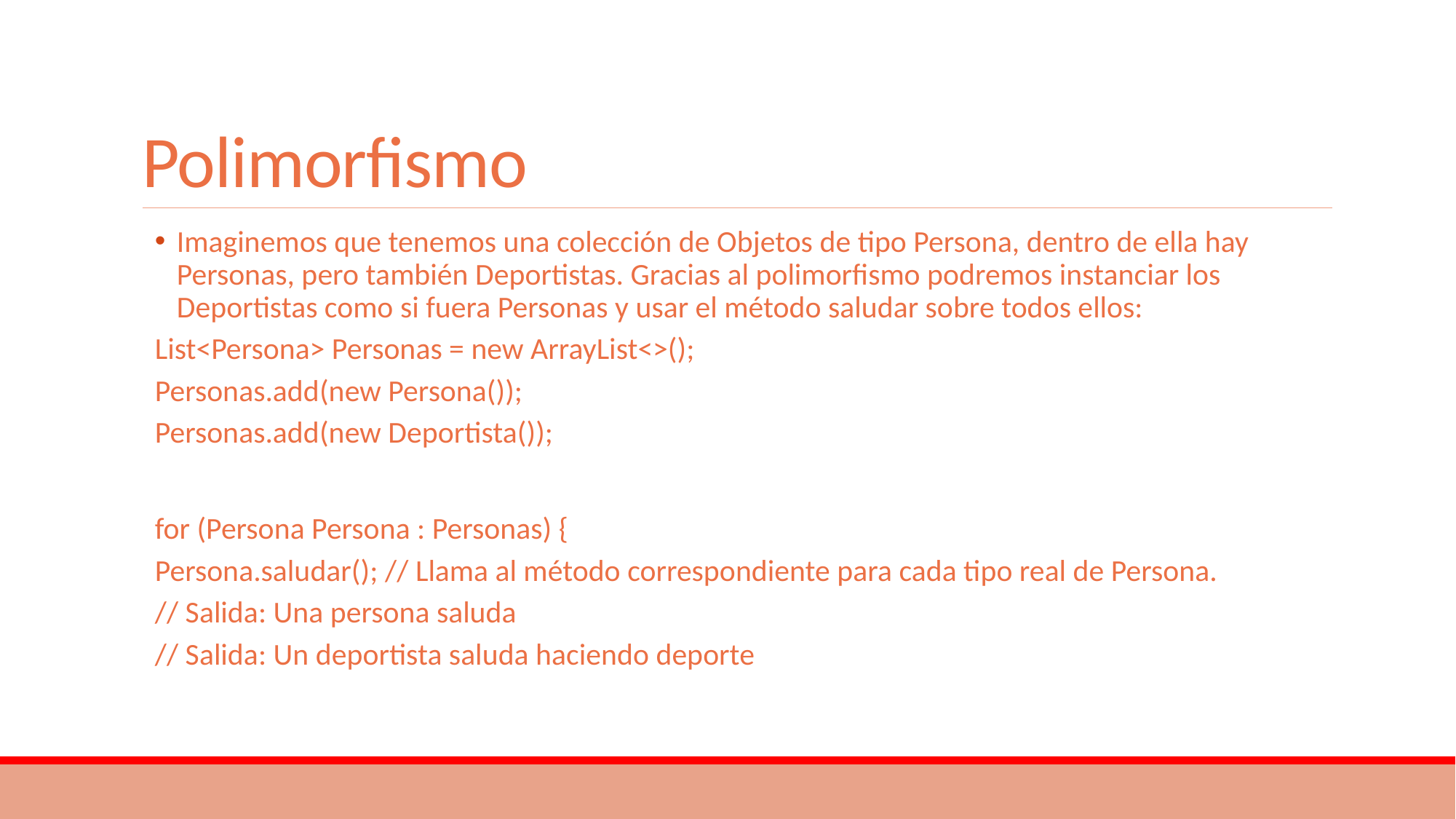

# Polimorfismo
Imaginemos que tenemos una colección de Objetos de tipo Persona, dentro de ella hay Personas, pero también Deportistas. Gracias al polimorfismo podremos instanciar los Deportistas como si fuera Personas y usar el método saludar sobre todos ellos:
List<Persona> Personas = new ArrayList<>();
Personas.add(new Persona());
Personas.add(new Deportista());

for (Persona Persona : Personas) {
Persona.saludar(); // Llama al método correspondiente para cada tipo real de Persona.
// Salida: Una persona saluda
// Salida: Un deportista saluda haciendo deporte